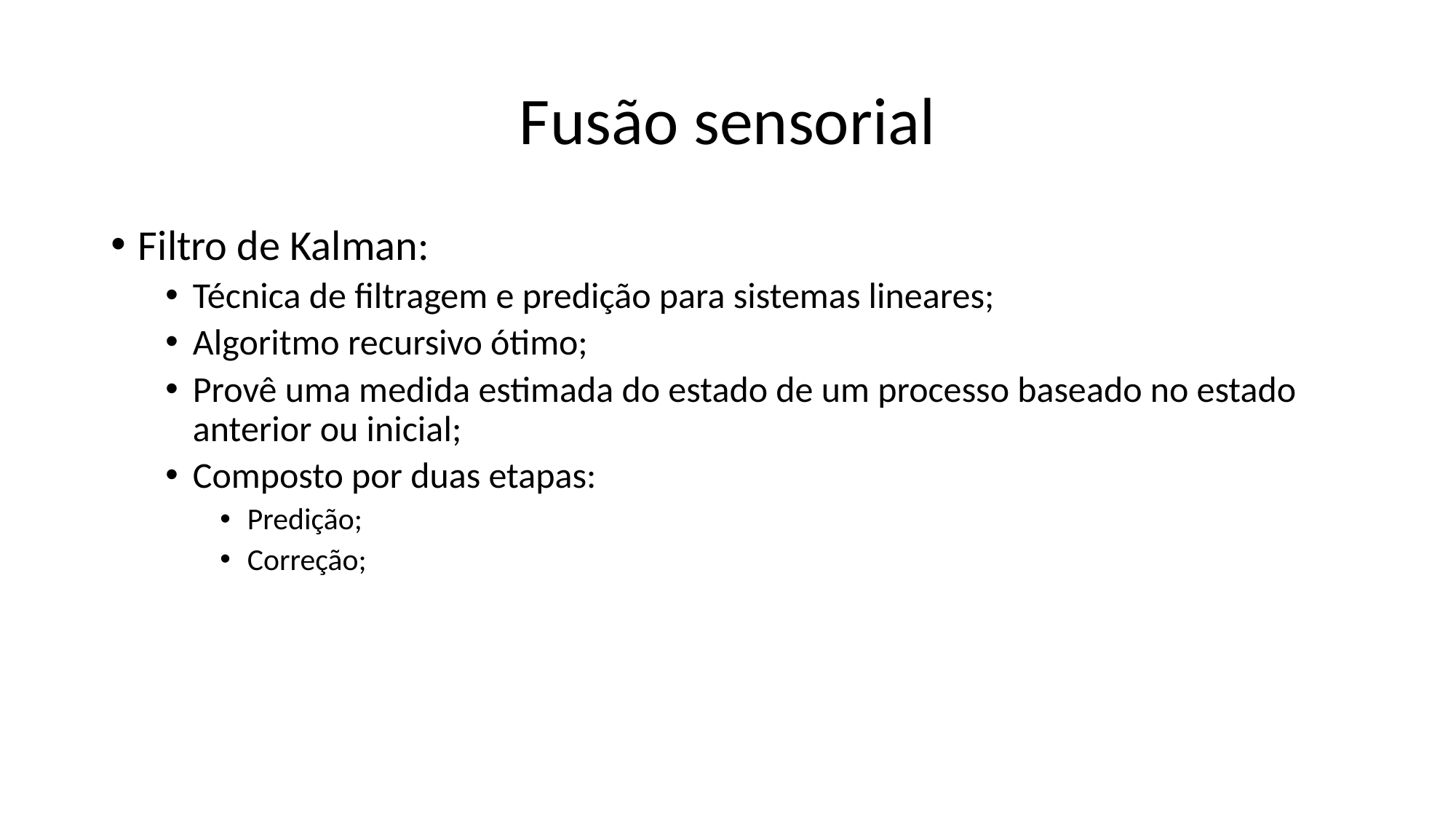

# Fusão sensorial
Filtro de Kalman:
Técnica de filtragem e predição para sistemas lineares;
Algoritmo recursivo ótimo;
Provê uma medida estimada do estado de um processo baseado no estado anterior ou inicial;
Composto por duas etapas:
Predição;
Correção;